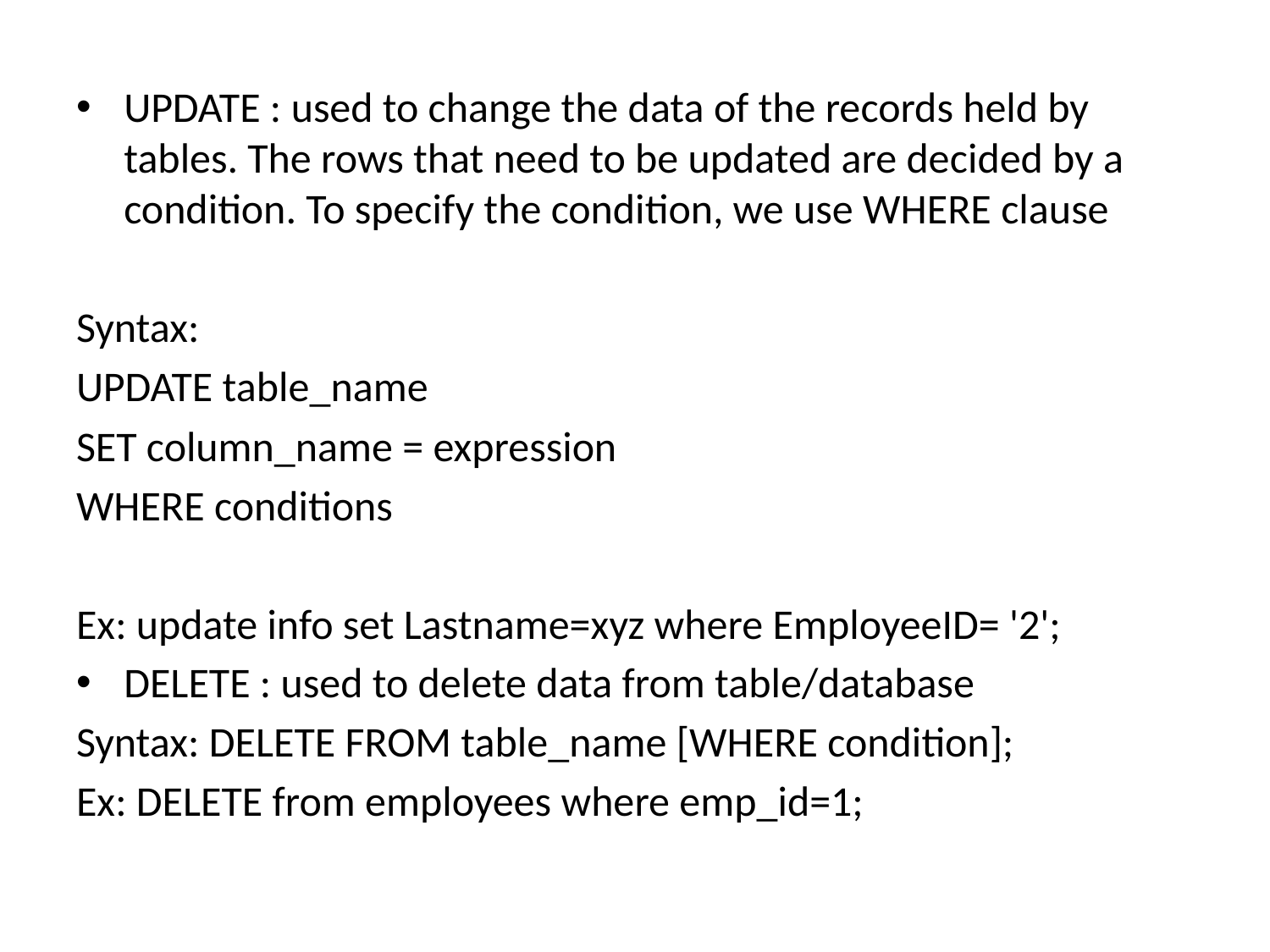

UPDATE : used to change the data of the records held by tables. The rows that need to be updated are decided by a condition. To specify the condition, we use WHERE clause

Syntax:
UPDATE table_name
SET column_name = expression
WHERE conditions

Ex: update info set Lastname=xyz where EmployeeID= '2';
DELETE : used to delete data from table/database
Syntax: DELETE FROM table_name [WHERE condition];
Ex: DELETE from employees where emp_id=1;